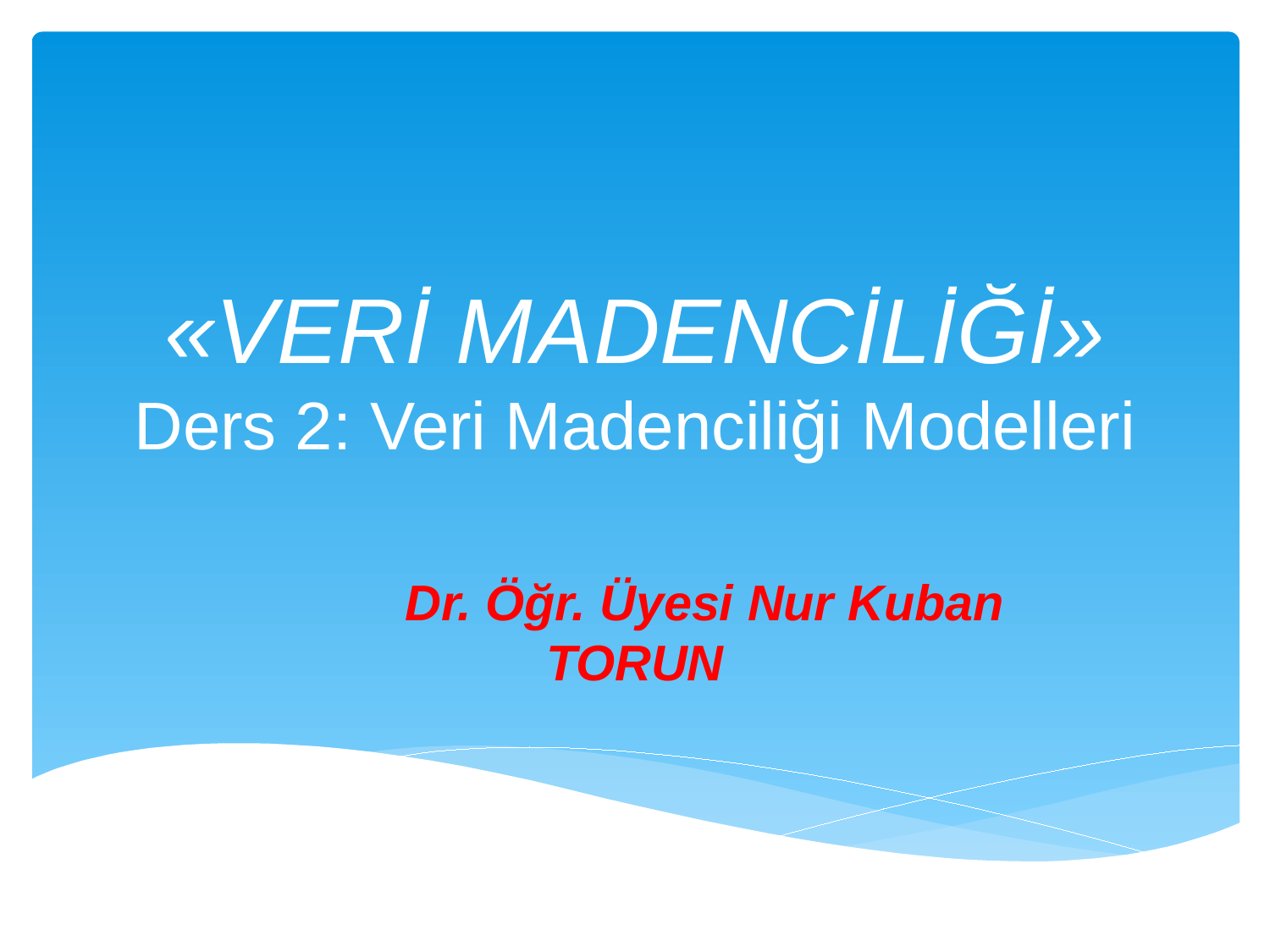

# «VERİ MADENCİLİĞİ» Ders 2: Veri Madenciliği Modelleri

          Dr. Öğr. Üyesi Nur Kuban TORUN